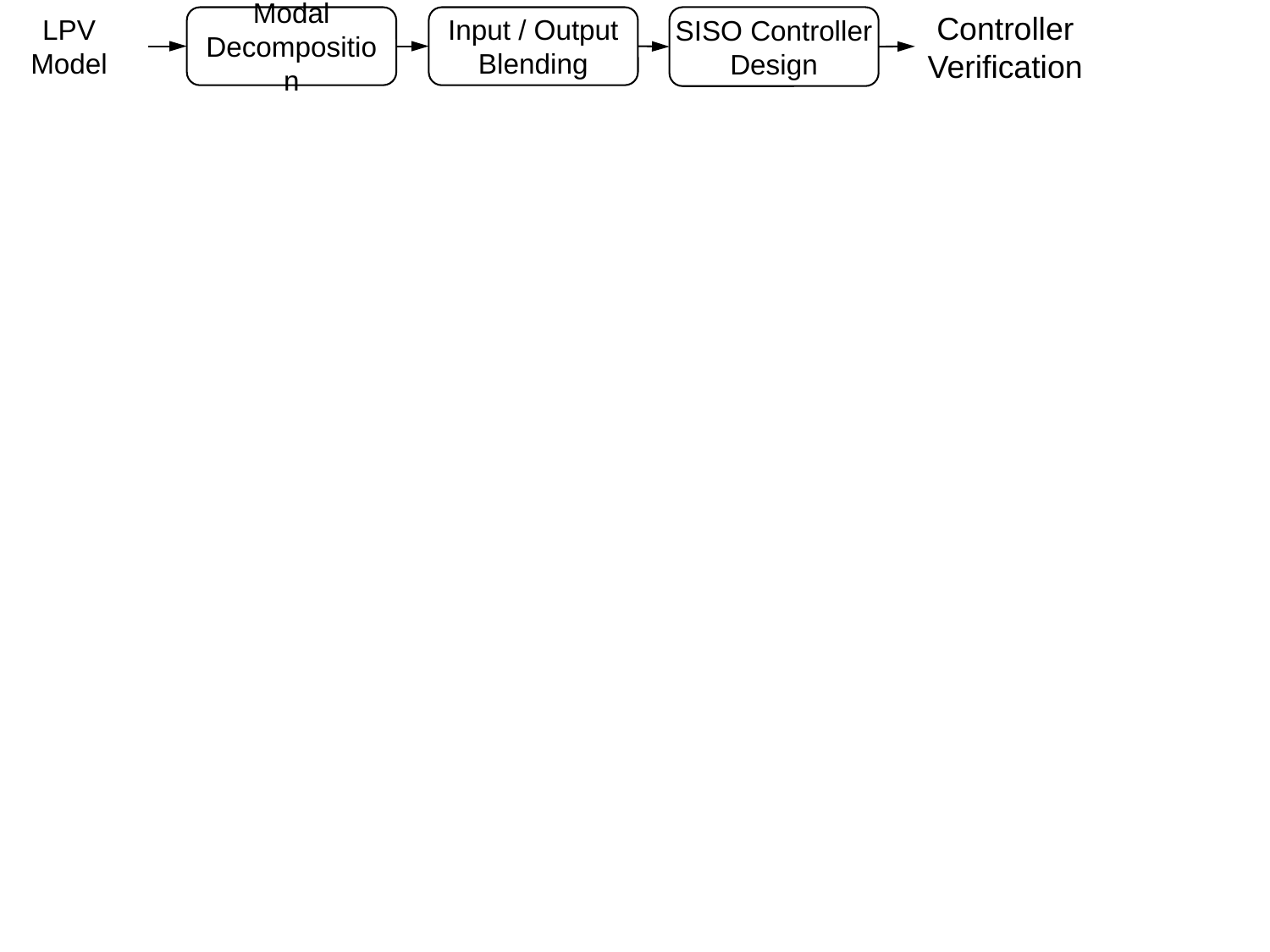

Controller
Verification
LPV
Model
Input / Output Blending
Modal Decomposition
SISO Controller Design